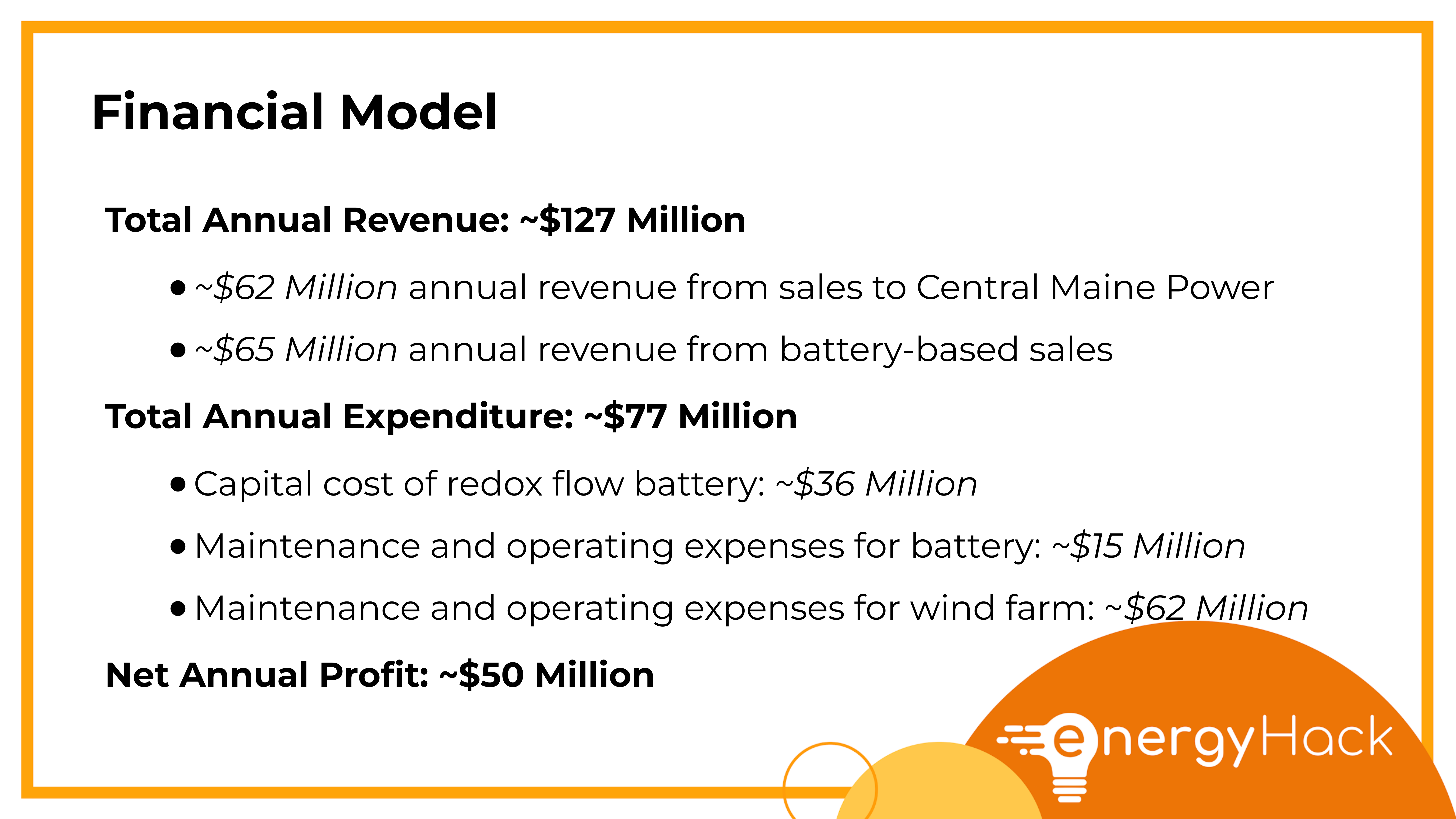

Financial Model
Total Annual Revenue: ~$127 Million
~$62 Million annual revenue from sales to Central Maine Power
~$65 Million annual revenue from battery-based sales
Total Annual Expenditure: ~$77 Million
Capital cost of redox flow battery: ~$36 Million
Maintenance and operating expenses for battery: ~$15 Million
Maintenance and operating expenses for wind farm: ~$62 Million
Net Annual Profit: ~$50 Million